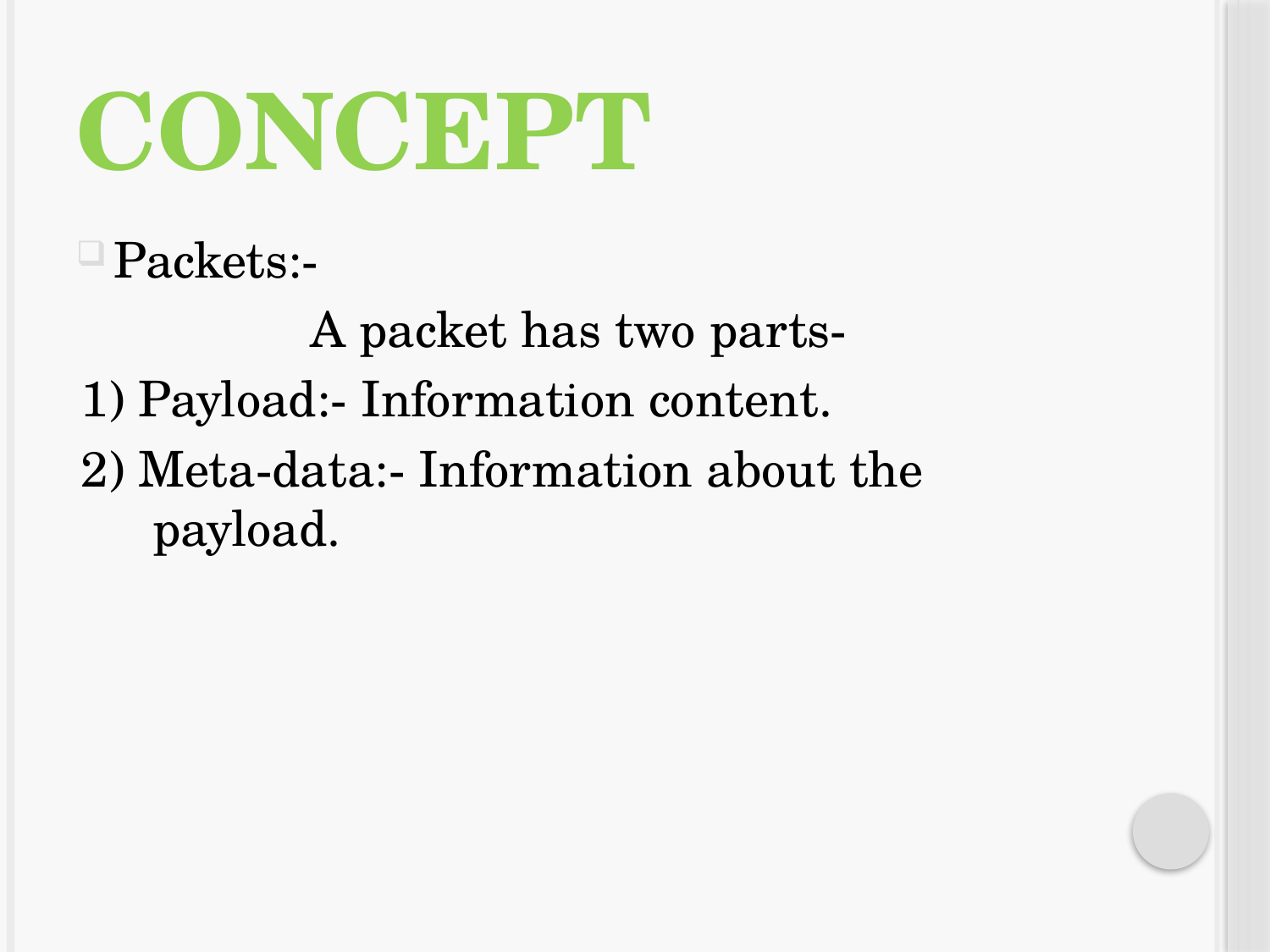

# Concept
Packets:-
                 A packet has two parts-
1) Payload:- Information content.
2) Meta-data:- Information about the payload.